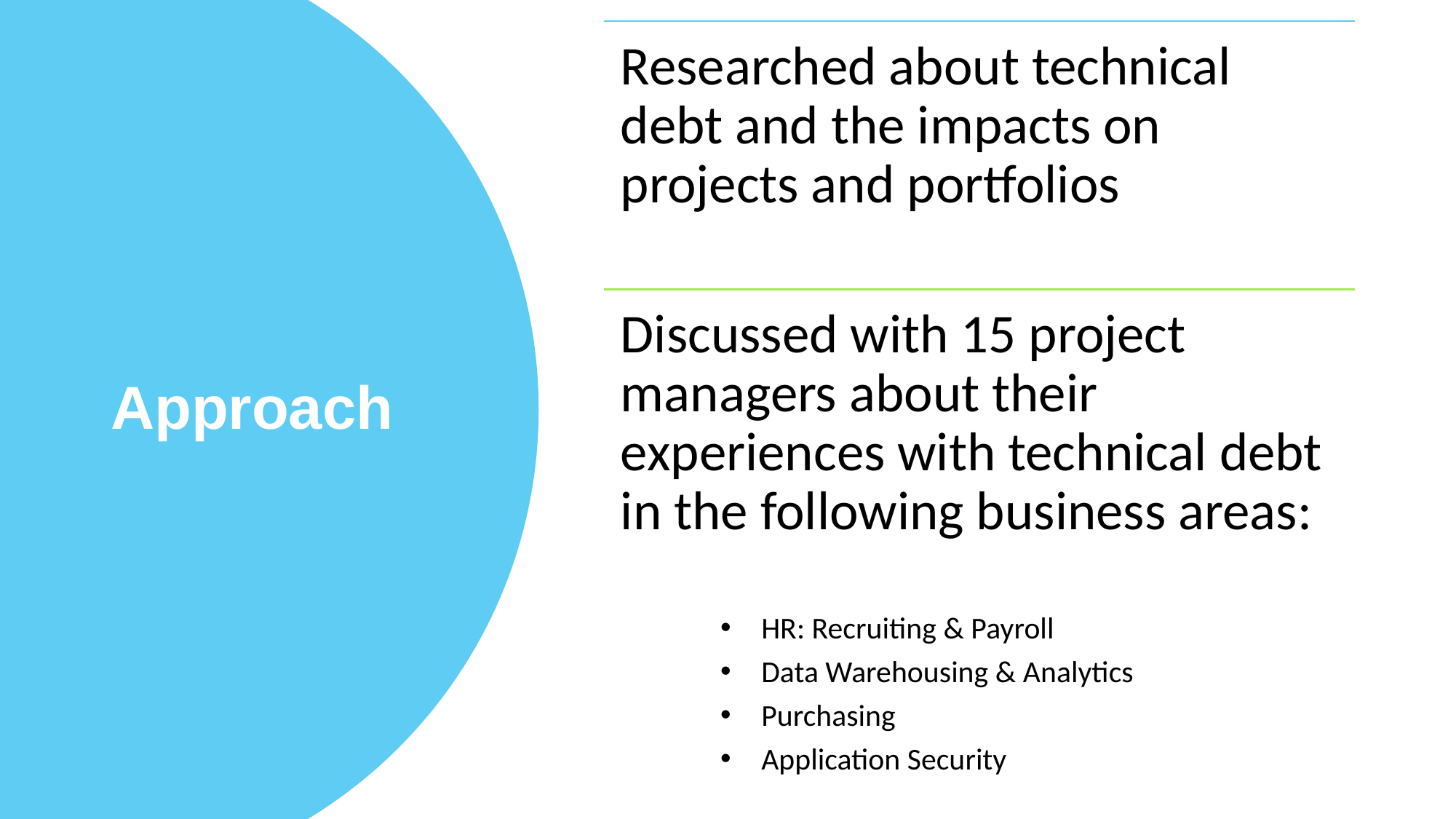

Researched about technical debt and the impacts on projects and portfolios

Discussed with 15 project managers about their experiences with technical debt in the following business areas:
# Approach
HR: Recruiting & Payroll
Data Warehousing & Analytics
Purchasing
Application Security